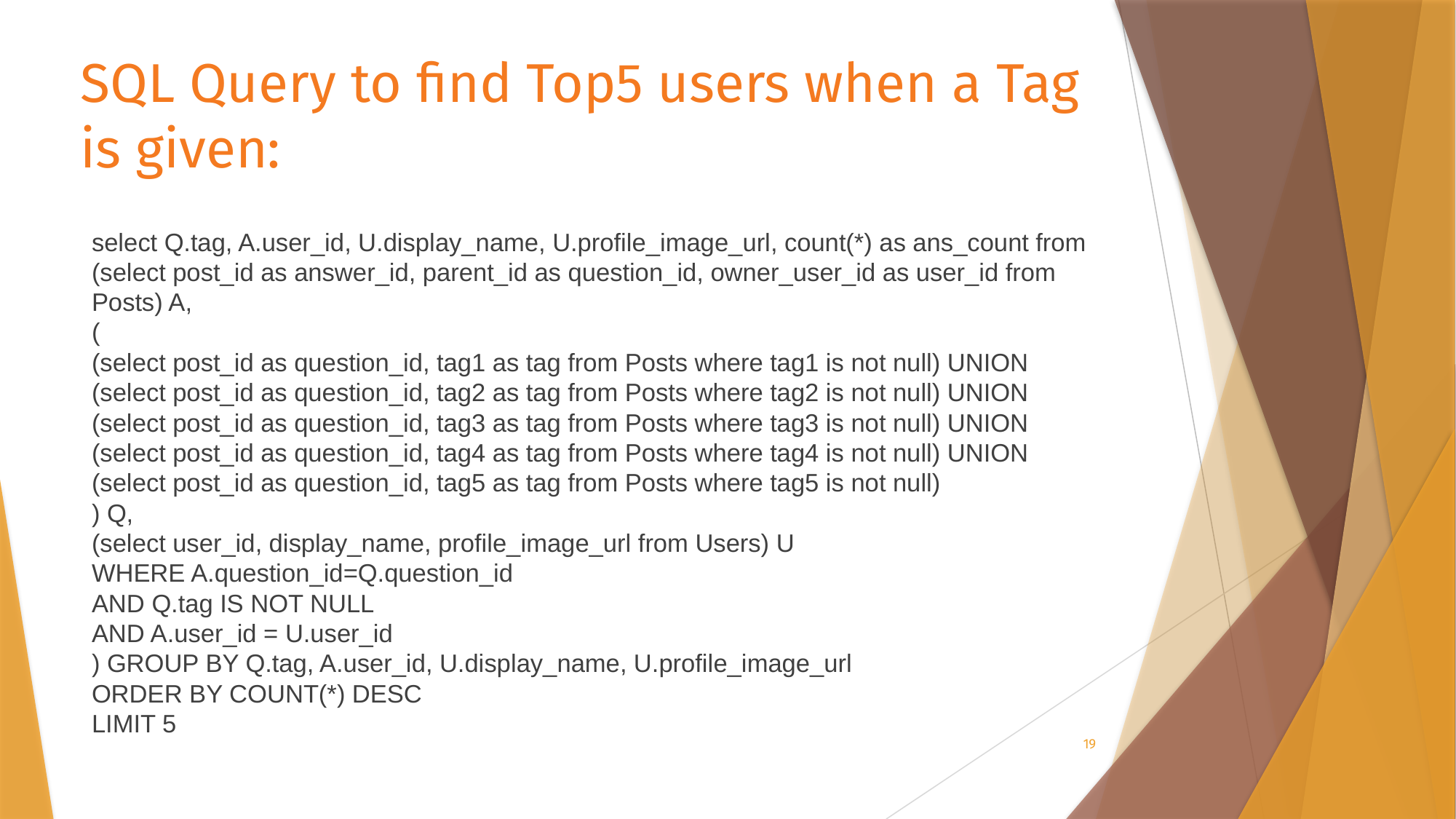

# SQL Query to find Top5 users when a Tag is given:
select Q.tag, A.user_id, U.display_name, U.profile_image_url, count(*) as ans_count from 
(select post_id as answer_id, parent_id as question_id, owner_user_id as user_id from Posts) A,
(
(select post_id as question_id, tag1 as tag from Posts where tag1 is not null) UNION
(select post_id as question_id, tag2 as tag from Posts where tag2 is not null) UNION
(select post_id as question_id, tag3 as tag from Posts where tag3 is not null) UNION
(select post_id as question_id, tag4 as tag from Posts where tag4 is not null) UNION
(select post_id as question_id, tag5 as tag from Posts where tag5 is not null)
) Q,
(select user_id, display_name, profile_image_url from Users) U
WHERE A.question_id=Q.question_id
AND Q.tag IS NOT NULL
AND A.user_id = U.user_id
) GROUP BY Q.tag, A.user_id, U.display_name, U.profile_image_url
ORDER BY COUNT(*) DESC
LIMIT 5
19